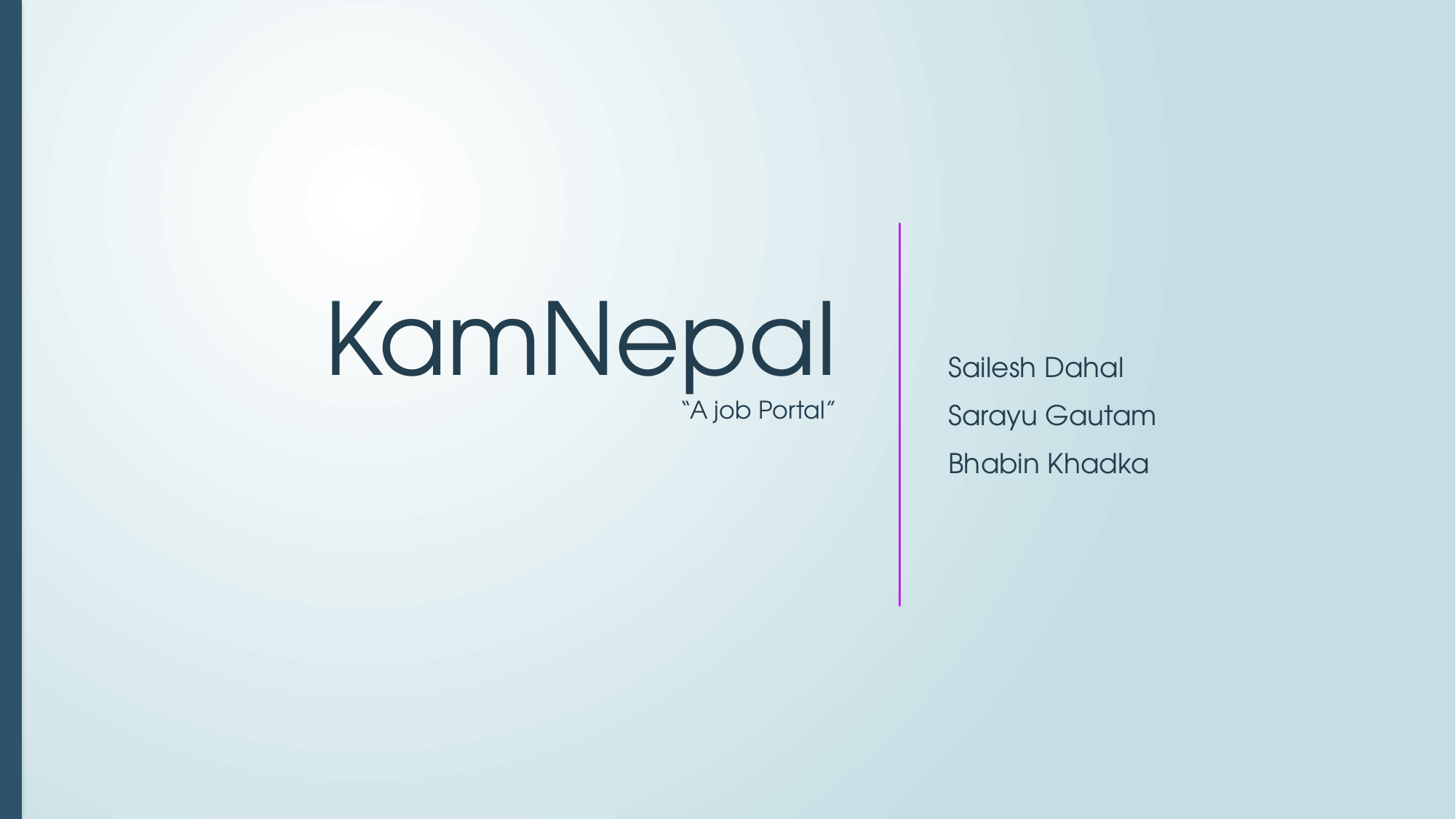

# KamNepal “A job Portal”
Sailesh Dahal
Sarayu Gautam
Bhabin Khadka